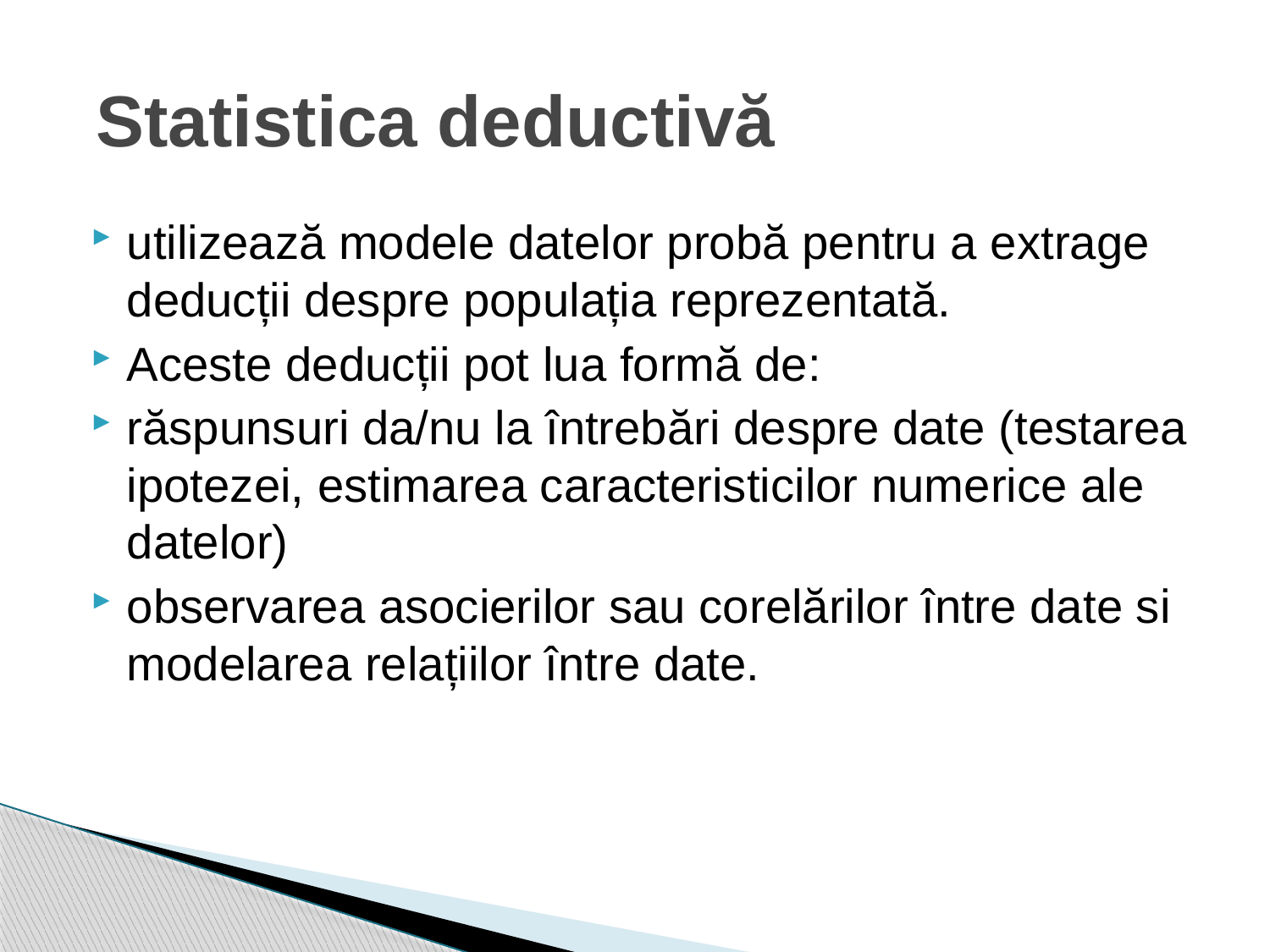

# Statistica deductivă
utilizează modele datelor probă pentru a extrage deducții despre populația reprezentată.
Aceste deducții pot lua formă de:
răspunsuri da/nu la întrebări despre date (testarea ipotezei, estimarea caracteristicilor numerice ale datelor)
observarea asocierilor sau corelărilor între date si modelarea relațiilor între date.